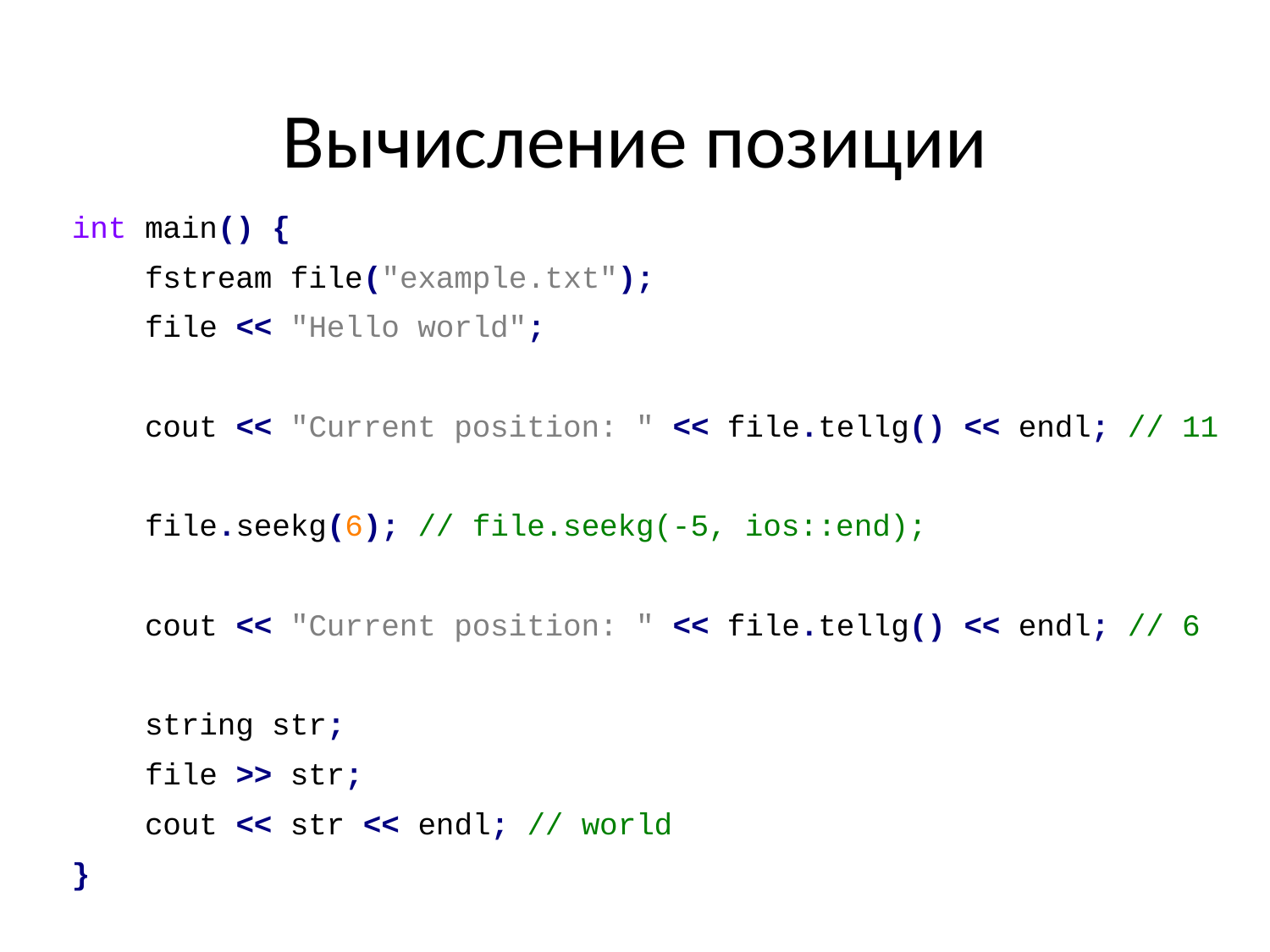

# Вычисление позиции
int main() {
    fstream file("example.txt");
    file << "Hello world";

    cout << "Current position: " << file.tellg() << endl; // 11

    file.seekg(6); // file.seekg(-5, ios::end);

    cout << "Current position: " << file.tellg() << endl; // 6

    string str;
    file >> str;
    cout << str << endl; // world
}